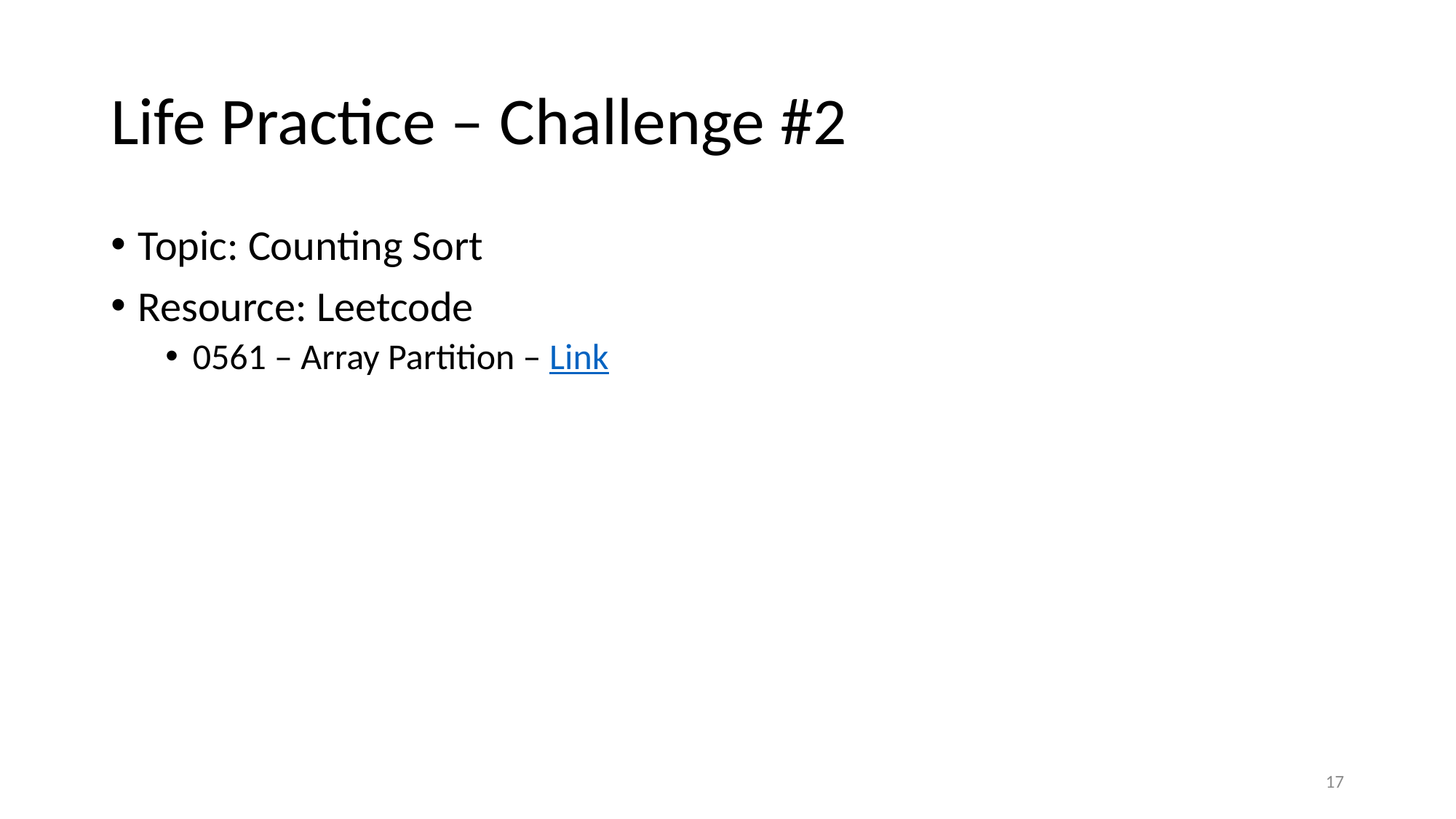

# Life Practice – Challenge #2
Topic: Counting Sort
Resource: Leetcode
0561 – Array Partition – Link
17